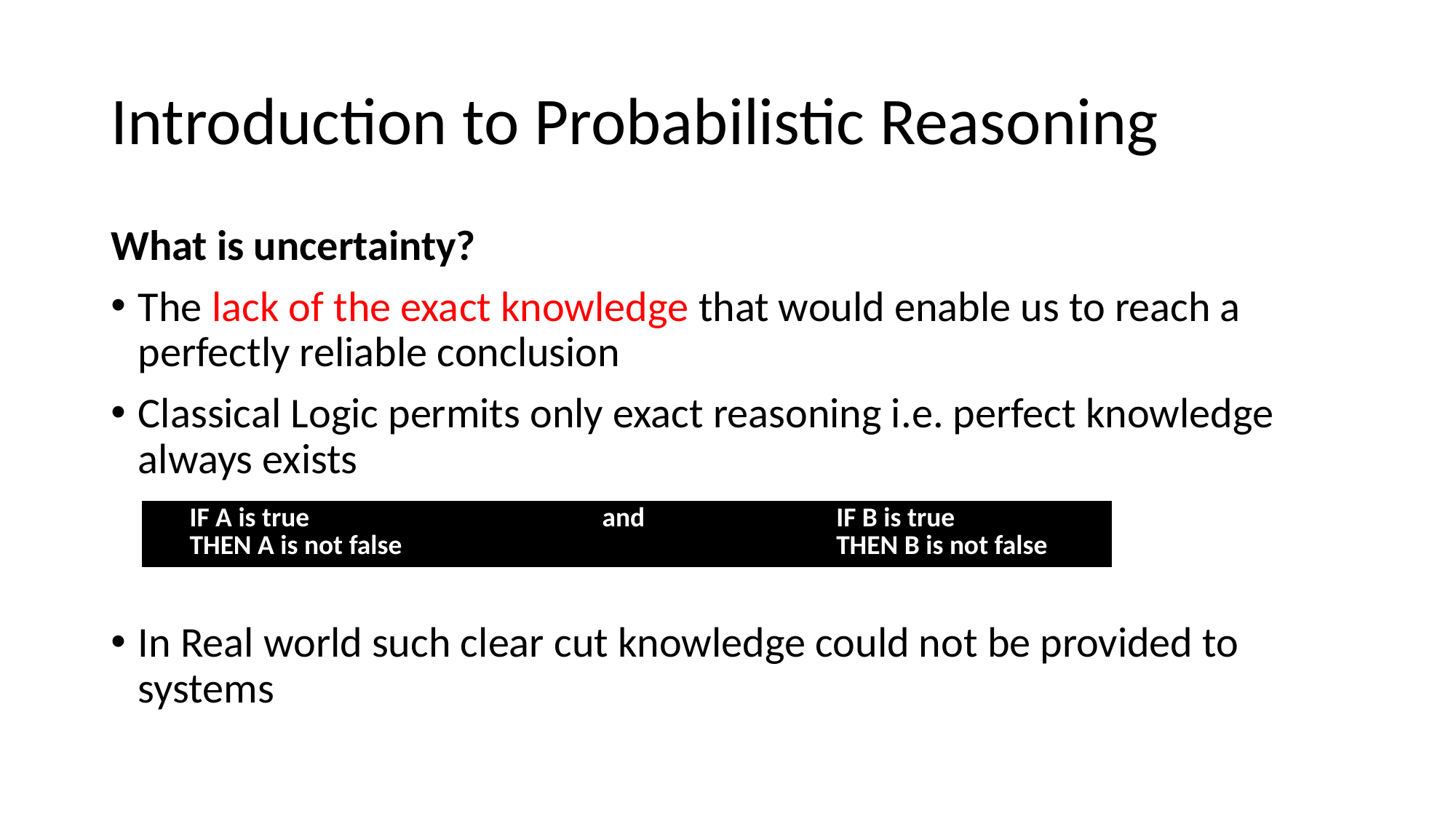

# Introduction to Probabilistic Reasoning
What is uncertainty?
The lack of the exact knowledge that would enable us to reach a perfectly reliable conclusion
Classical Logic permits only exact reasoning i.e. perfect knowledge always exists

In Real world such clear cut knowledge could not be provided to systems
| IF A is true THEN A is not false | and | IF B is true THEN B is not false |
| --- | --- | --- |